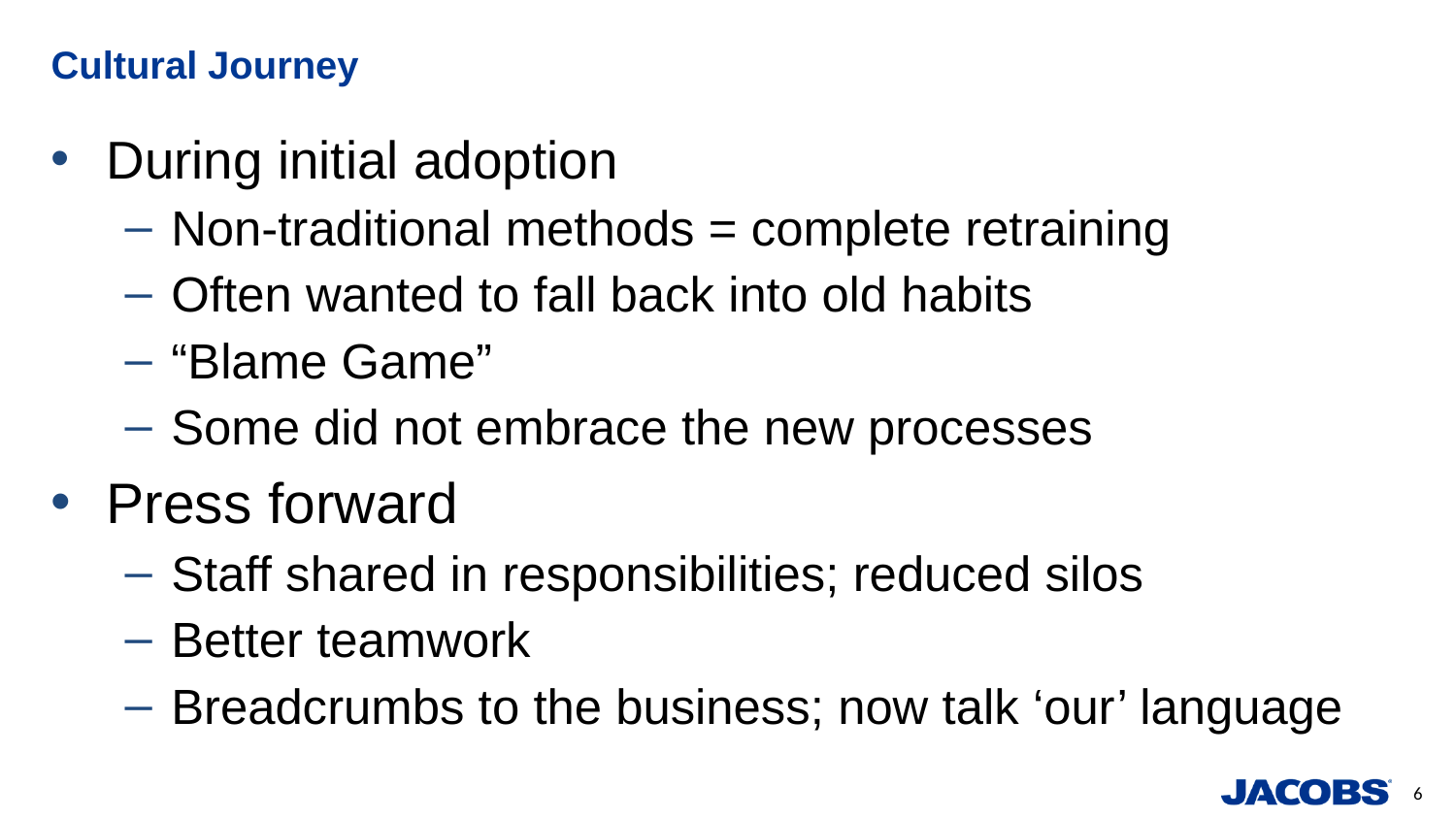

# Cultural Journey
During initial adoption
Non-traditional methods = complete retraining
Often wanted to fall back into old habits
“Blame Game”
Some did not embrace the new processes
Press forward
Staff shared in responsibilities; reduced silos
Better teamwork
Breadcrumbs to the business; now talk ‘our’ language
6